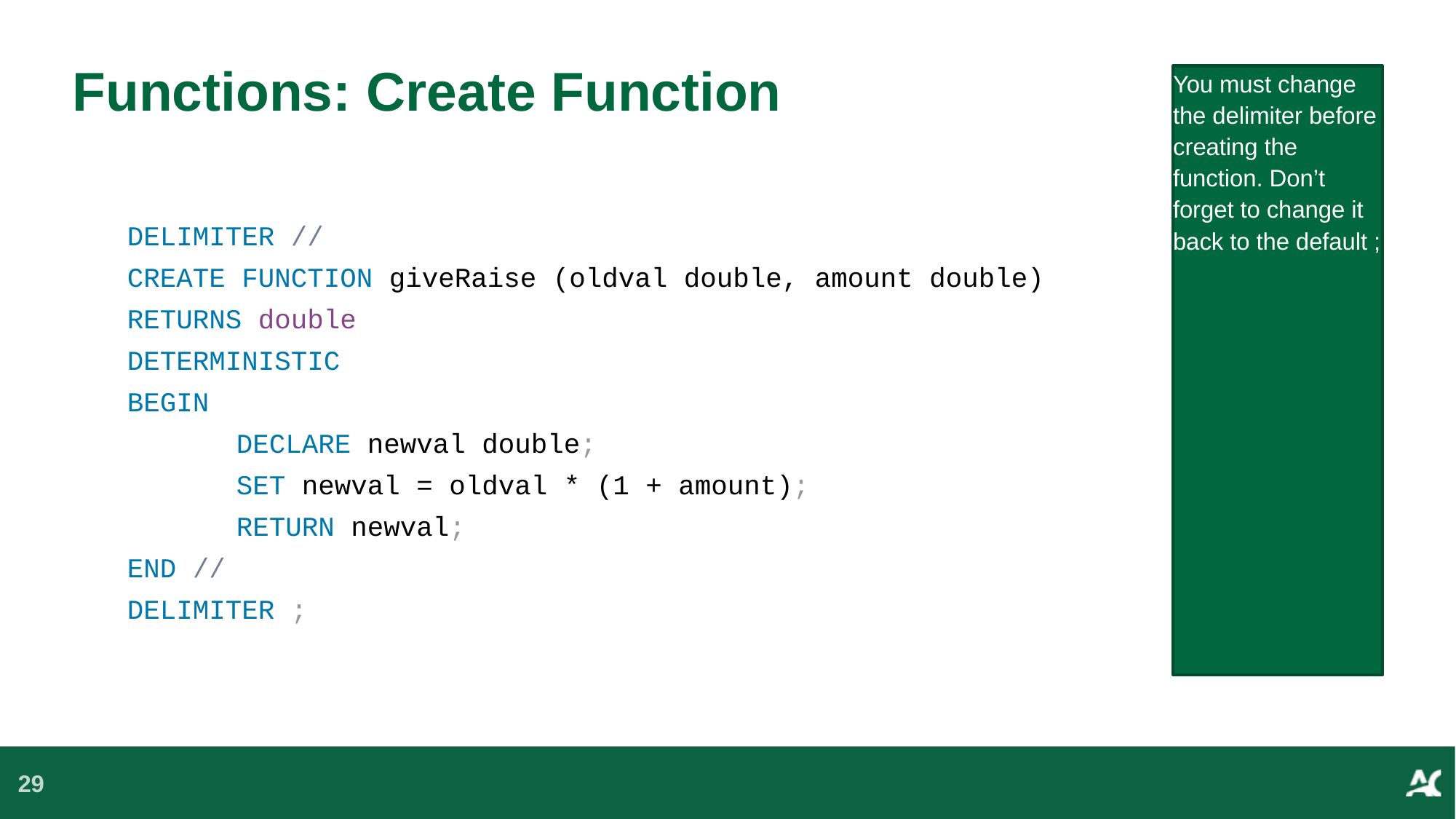

You must change the delimiter before creating the function. Don’t forget to change it back to the default ;
# Functions: Create Function
DELIMITER //
CREATE FUNCTION giveRaise (oldval double, amount double)
RETURNS double
DETERMINISTIC
BEGIN
	DECLARE newval double;
	SET newval = oldval * (1 + amount);
	RETURN newval;
END //
DELIMITER ;
29